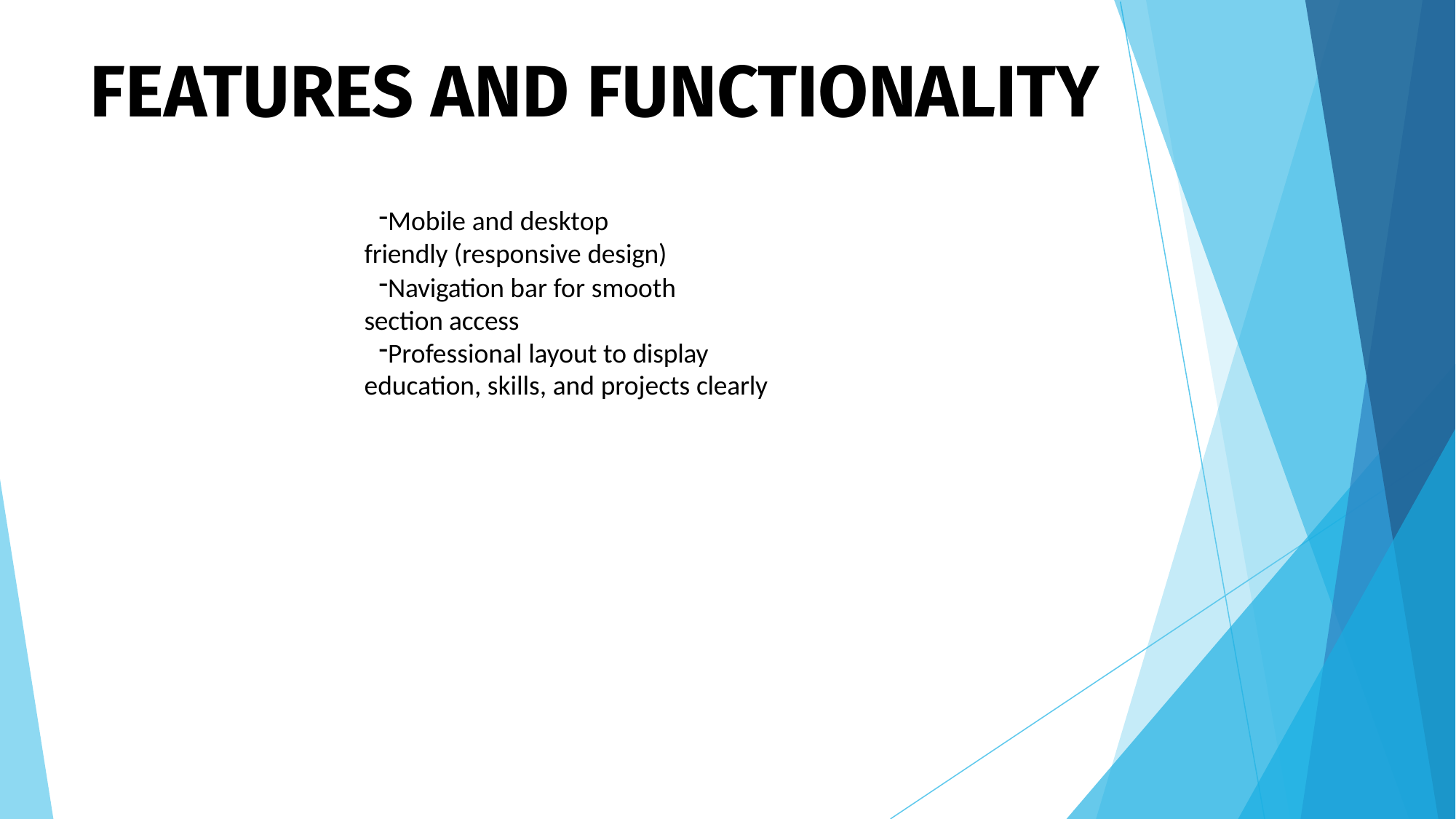

# FEATURES AND FUNCTIONALITY
Mobile and desktop friendly (responsive design)
Navigation bar for smooth section access
Professional layout to display education, skills, and projects clearly